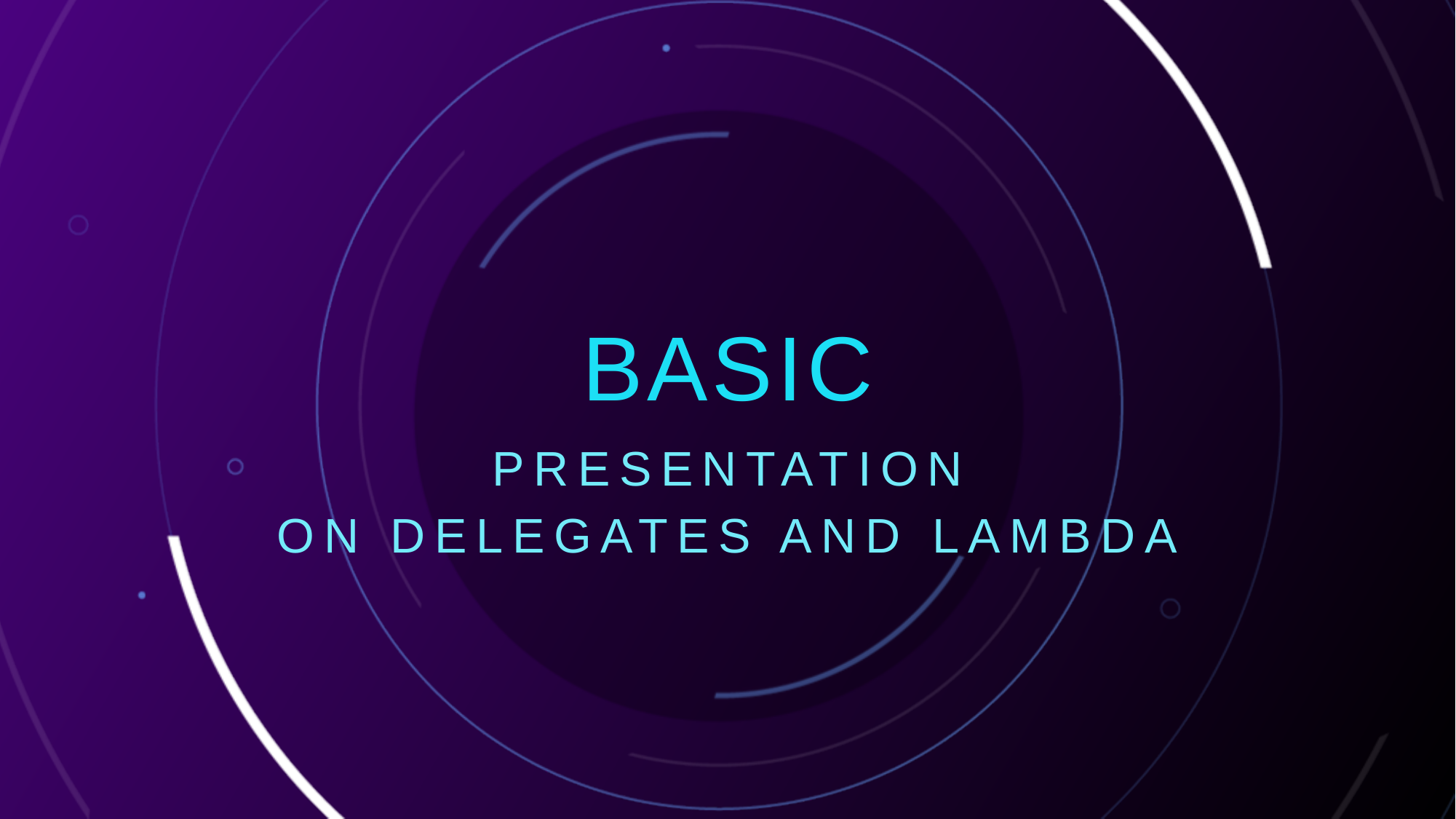

# BASIC
PRESENTATION
On delegates and lambda